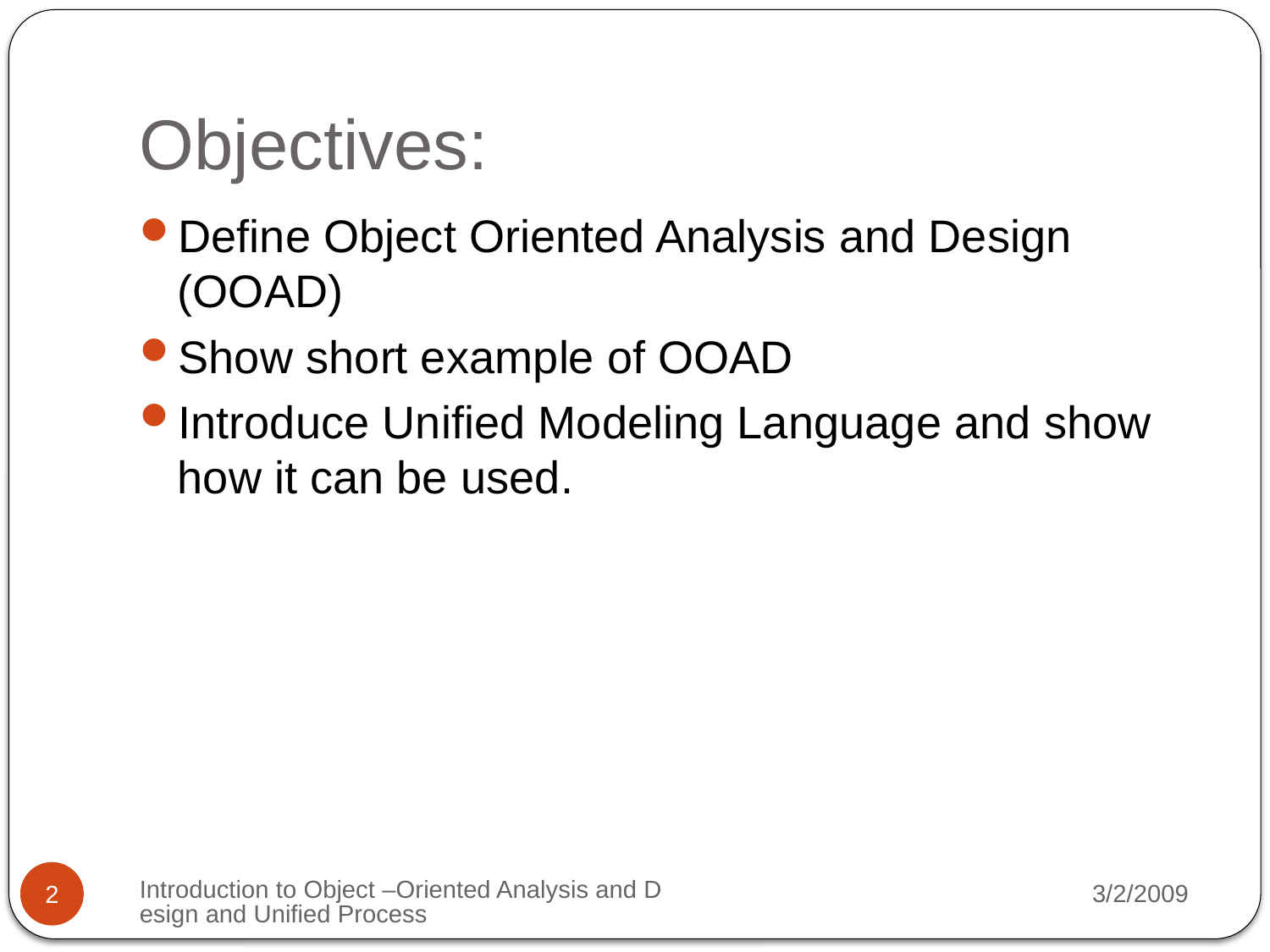

# Objectives:
Define Object Oriented Analysis and Design (OOAD)
Show short example of OOAD
Introduce Unified Modeling Language and show how it can be used.
Introduction to Object –Oriented Analysis and Design and Unified Process
3/2/2009
2